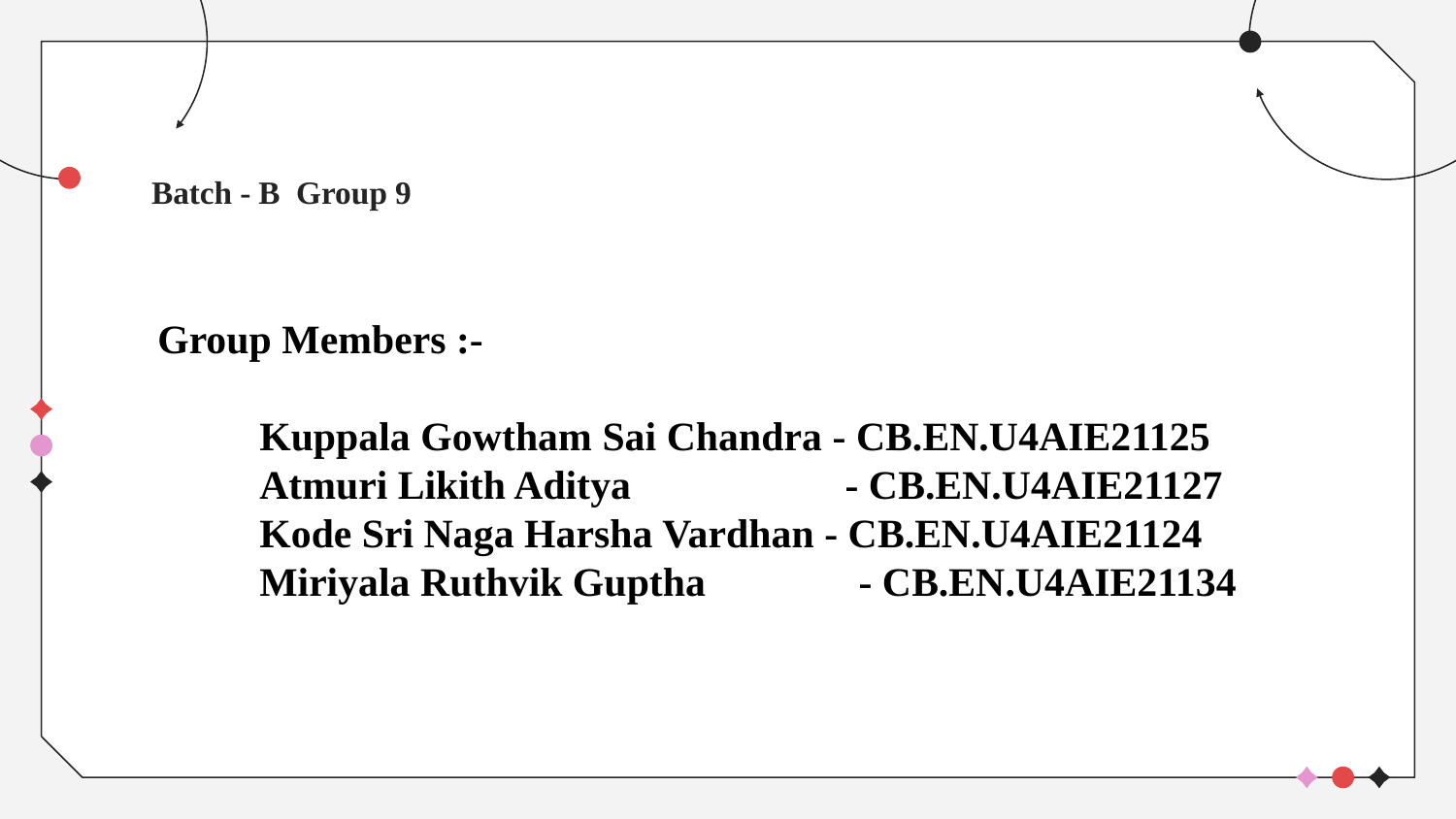

Batch - B  Group 9
Group Members :-

          Kuppala Gowtham Sai Chandra - CB.EN.U4AIE21125
          Atmuri Likith Aditya                     - CB.EN.U4AIE21127
          Kode Sri Naga Harsha Vardhan - CB.EN.U4AIE21124
          Miriyala Ruthvik Guptha               - CB.EN.U4AIE21134